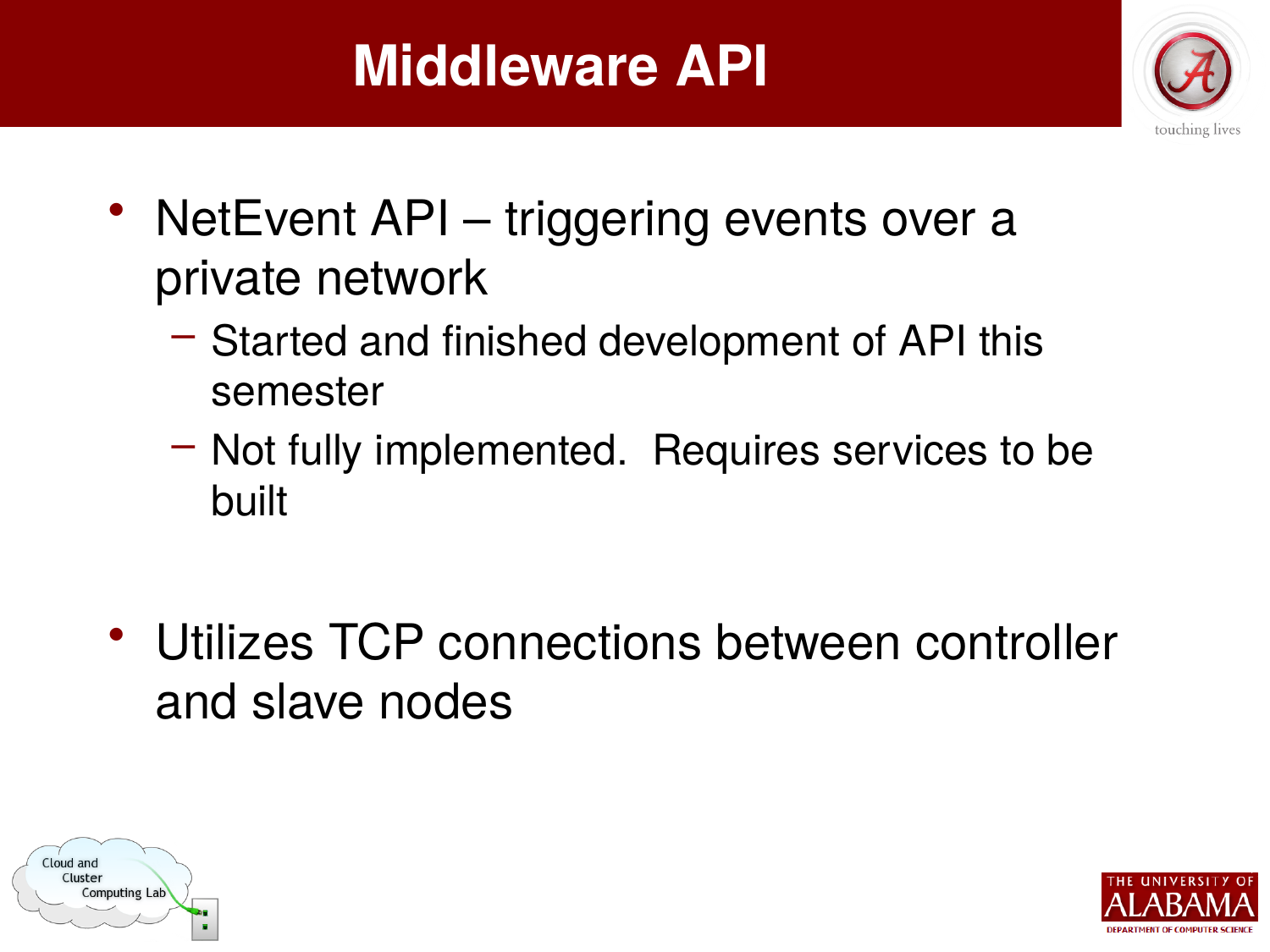

# Middleware API
NetEvent API – triggering events over a private network
Started and finished development of API this semester
Not fully implemented.  Requires services to be built

Utilizes TCP connections between controller and slave nodes